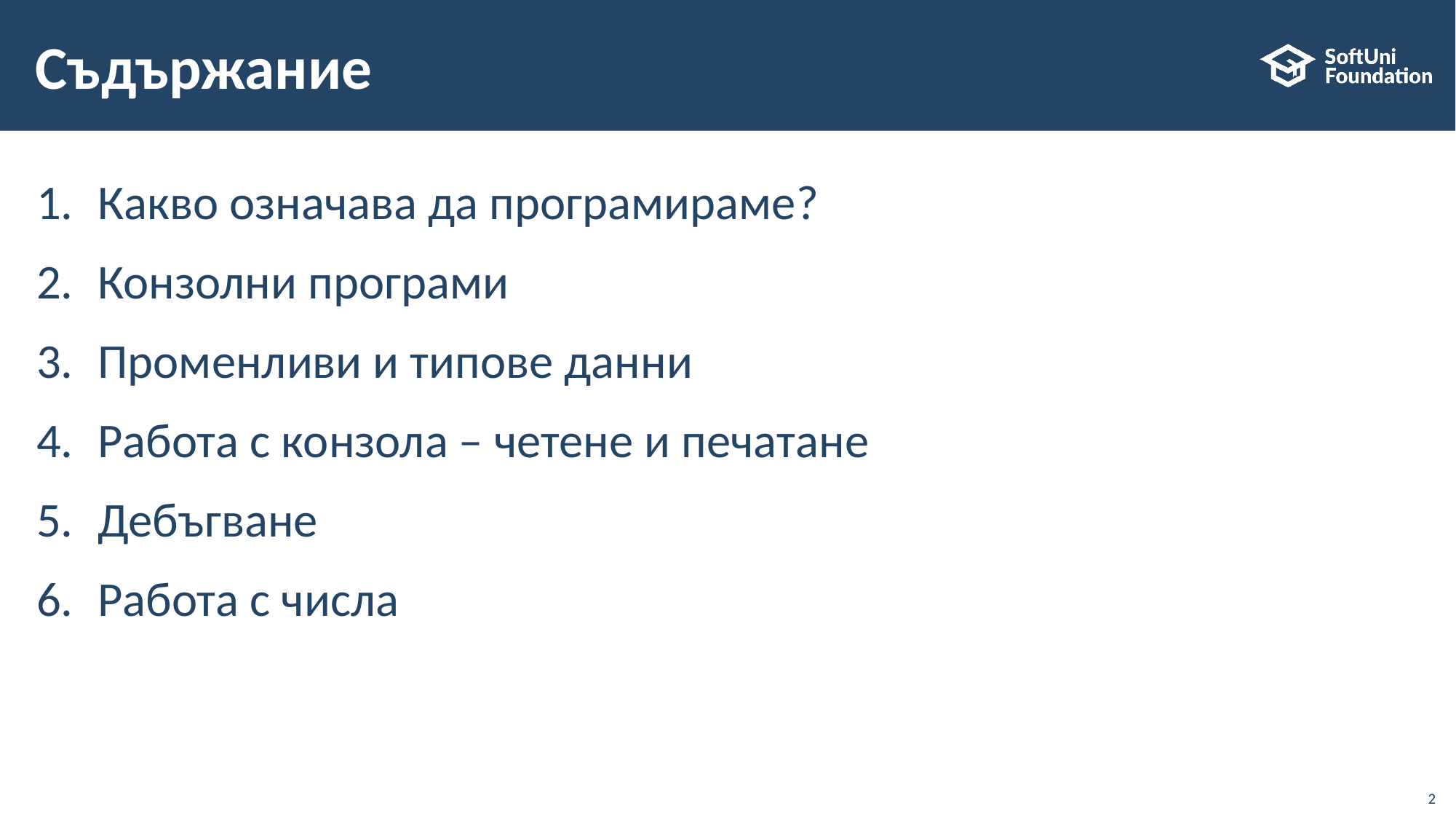

# Съдържание
Какво означава да програмираме?
Конзолни програми
Променливи и типове данни
Работа с конзола – четене и печатане
Дебъгване
Работа с числа
2